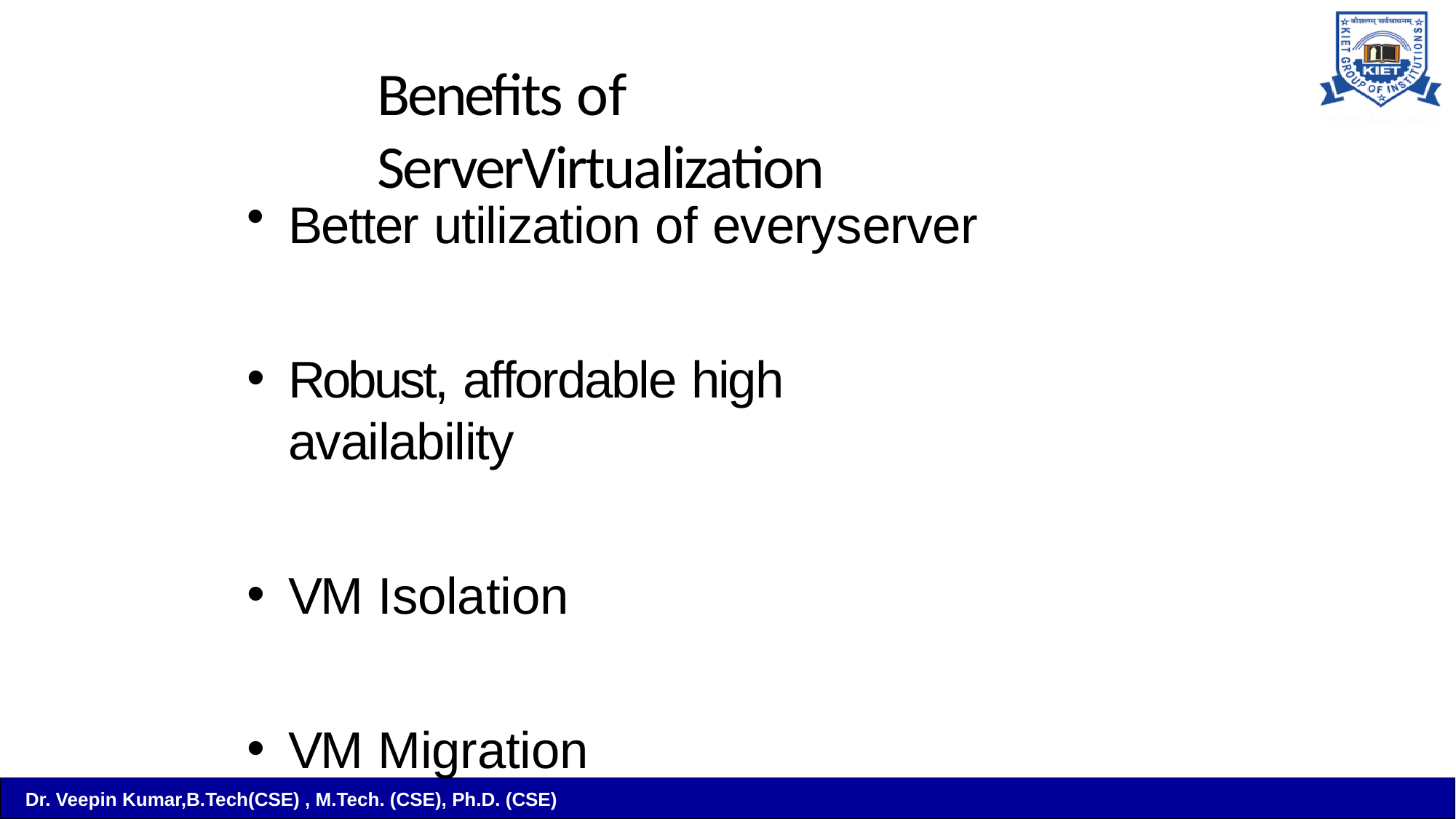

# Benefits of ServerVirtualization
Better utilization of everyserver

Robust, affordable high availability

VM Isolation

VM Migration
Dr. Veepin Kumar,B.Tech(CSE) , M.Tech. (CSE), Ph.D. (CSE)